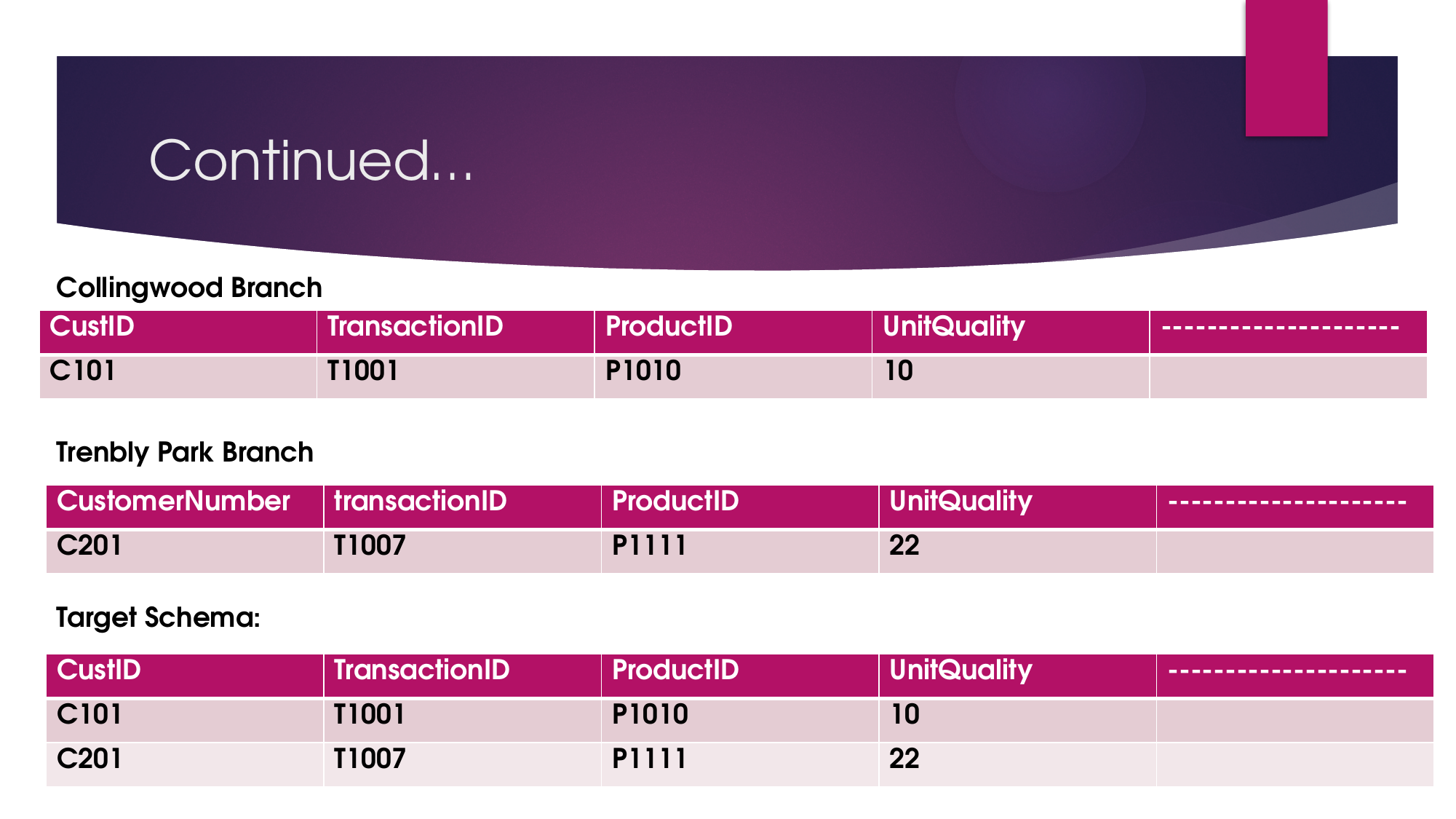

# Continued…
Collingwood Branch
| CustID | TransactionID | ProductID | UnitQuality | --------------------- |
| --- | --- | --- | --- | --- |
| C101 | T1001 | P1010 | 10 |  |
Trenbly Park Branch
| CustomerNumber | transactionID | ProductID | UnitQuality | --------------------- |
| --- | --- | --- | --- | --- |
| C201 | T1007 | P1111 | 22 |  |
Target Schema:
| CustID | TransactionID | ProductID | UnitQuality | --------------------- |
| --- | --- | --- | --- | --- |
| C101 | T1001 | P1010 | 10 |  |
| C201 | T1007 | P1111 | 22 |  |